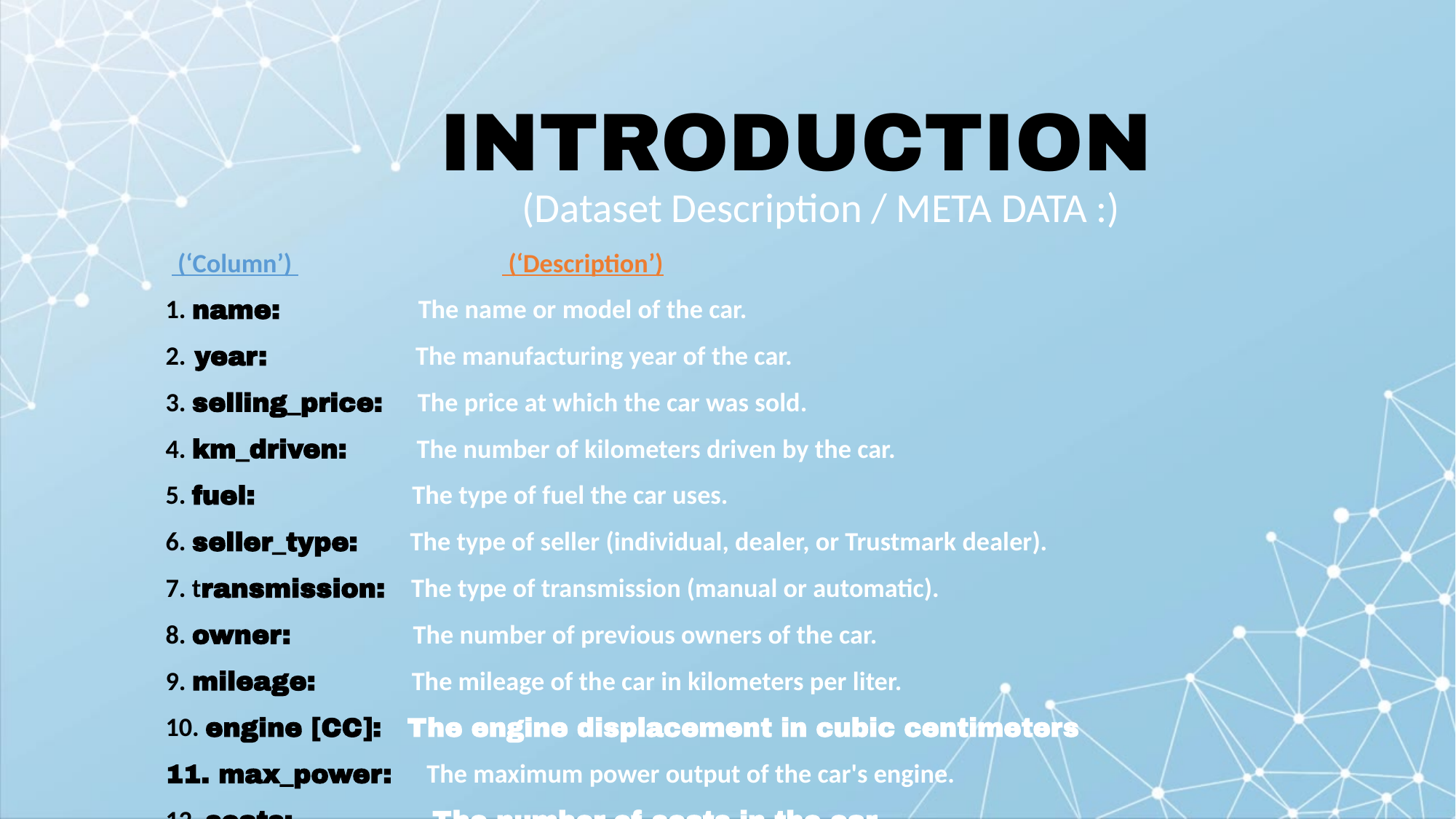

# INTRODUCTION
              (Dataset Description / META DATA :)
  (‘Column’)                                    (‘Description’)
1. name:                       The name or model of the car.
2. year:                 The manufacturing year of the car.
3. selling_price:    The price at which the car was sold.
4. km_driven:        The number of kilometers driven by the car.
5. fuel:                  The type of fuel the car uses.
6. seller_type:      The type of seller (individual, dealer, or Trustmark dealer).
7. transmission:   The type of transmission (manual or automatic).
8. owner:              The number of previous owners of the car.
9. mileage:           The mileage of the car in kilometers per liter.
10. engine [CC]:   The engine displacement in cubic centimeters
11. max_power:    The maximum power output of the car's engine.
12. seats:                The number of seats in the car.